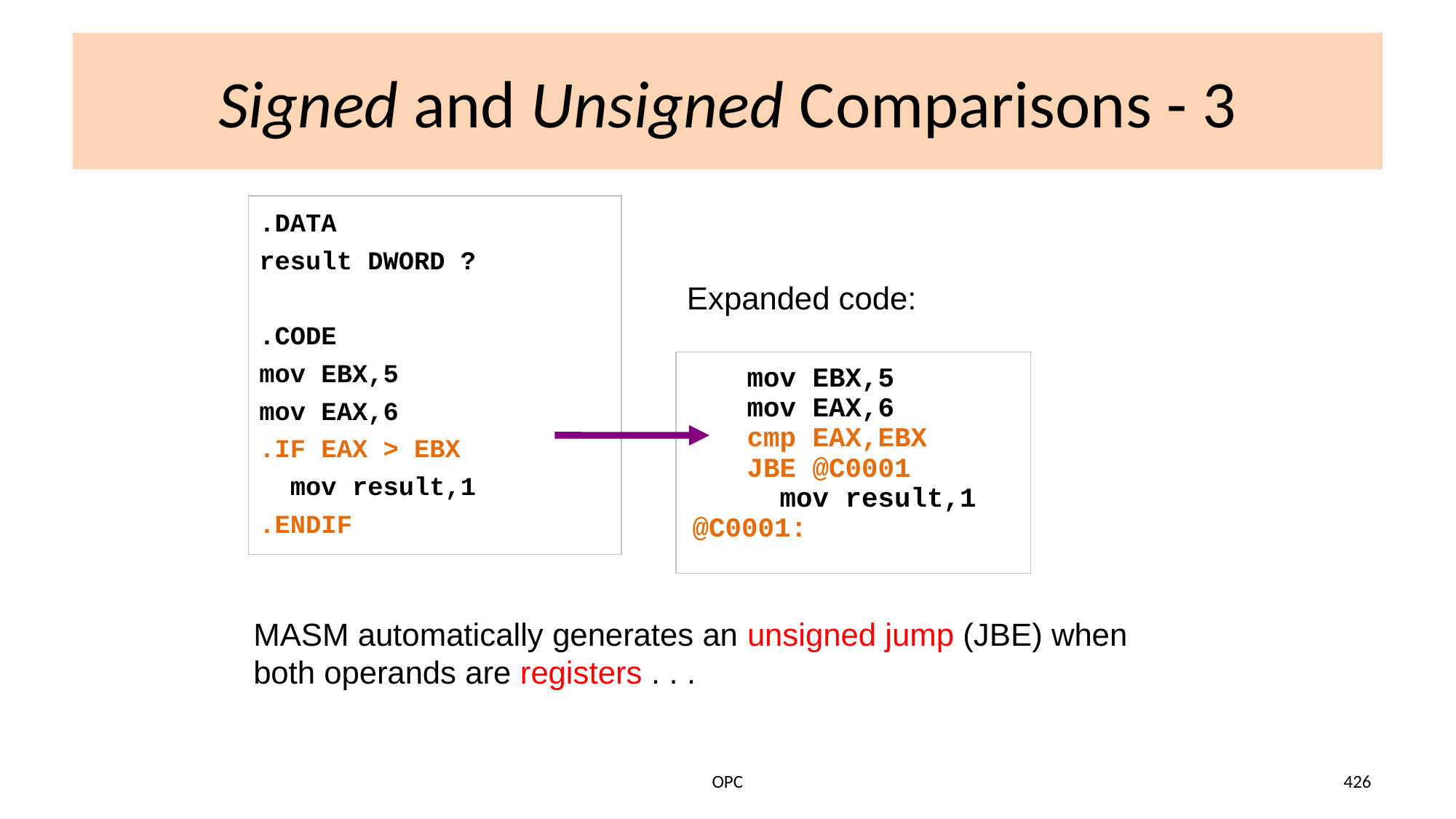

# Signed and Unsigned Comparisons - 3
.DATA
result DWORD ?

.CODE
mov EBX,5
mov EAX,6
.IF EAX > EBX
  mov result,1
.ENDIF
Expanded code:
	mov EBX,5
	mov EAX,6
	cmp EAX,EBX
	JBE @C0001
	  mov result,1
@C0001:

MASM automatically generates an unsigned jump (JBE) when both operands are registers . . .
OPC
426